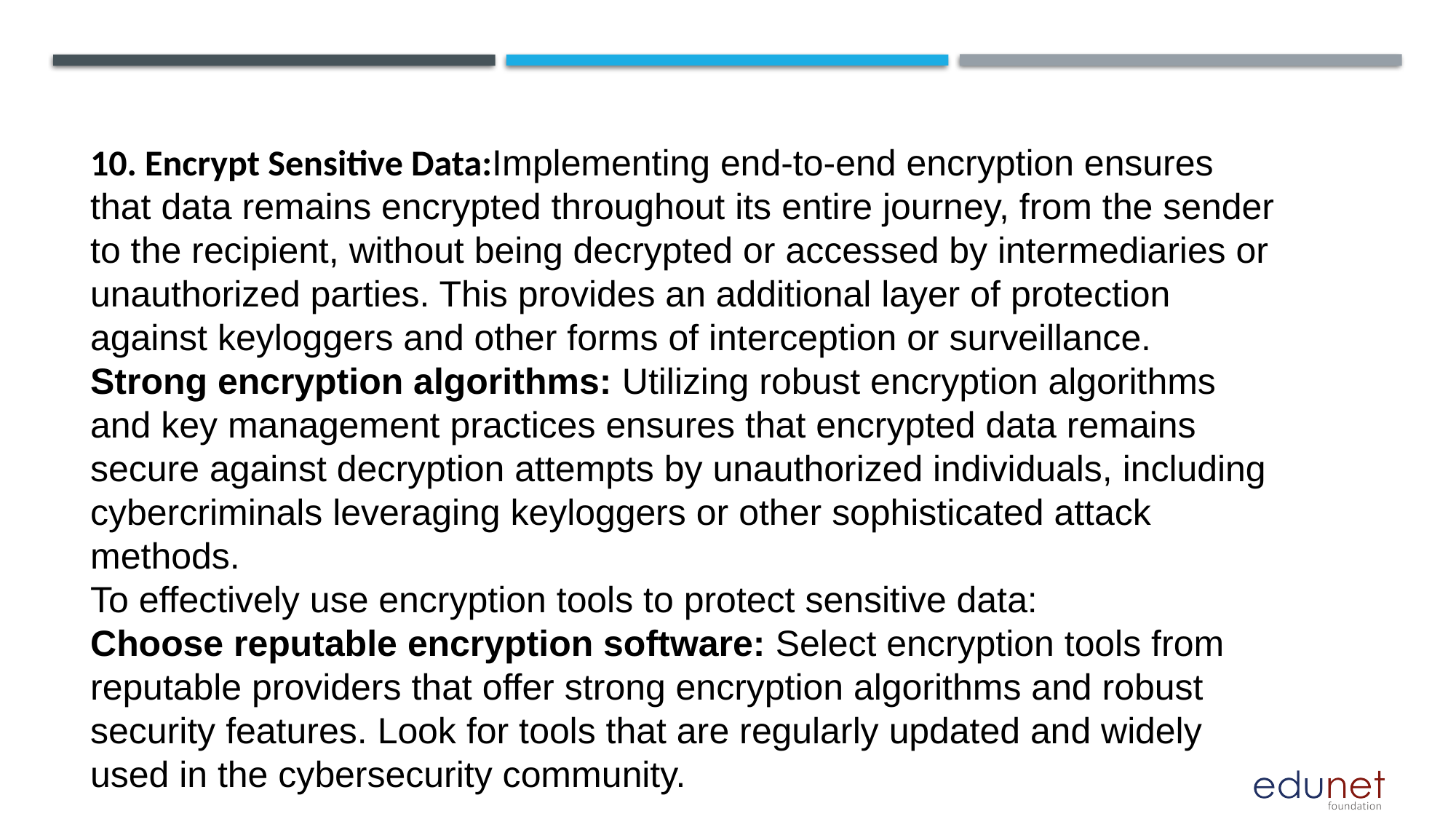

10. Encrypt Sensitive Data:Implementing end-to-end encryption ensures that data remains encrypted throughout its entire journey, from the sender to the recipient, without being decrypted or accessed by intermediaries or unauthorized parties. This provides an additional layer of protection against keyloggers and other forms of interception or surveillance.
Strong encryption algorithms: Utilizing robust encryption algorithms and key management practices ensures that encrypted data remains secure against decryption attempts by unauthorized individuals, including cybercriminals leveraging keyloggers or other sophisticated attack methods.
To effectively use encryption tools to protect sensitive data:
Choose reputable encryption software: Select encryption tools from reputable providers that offer strong encryption algorithms and robust security features. Look for tools that are regularly updated and widely used in the cybersecurity community.